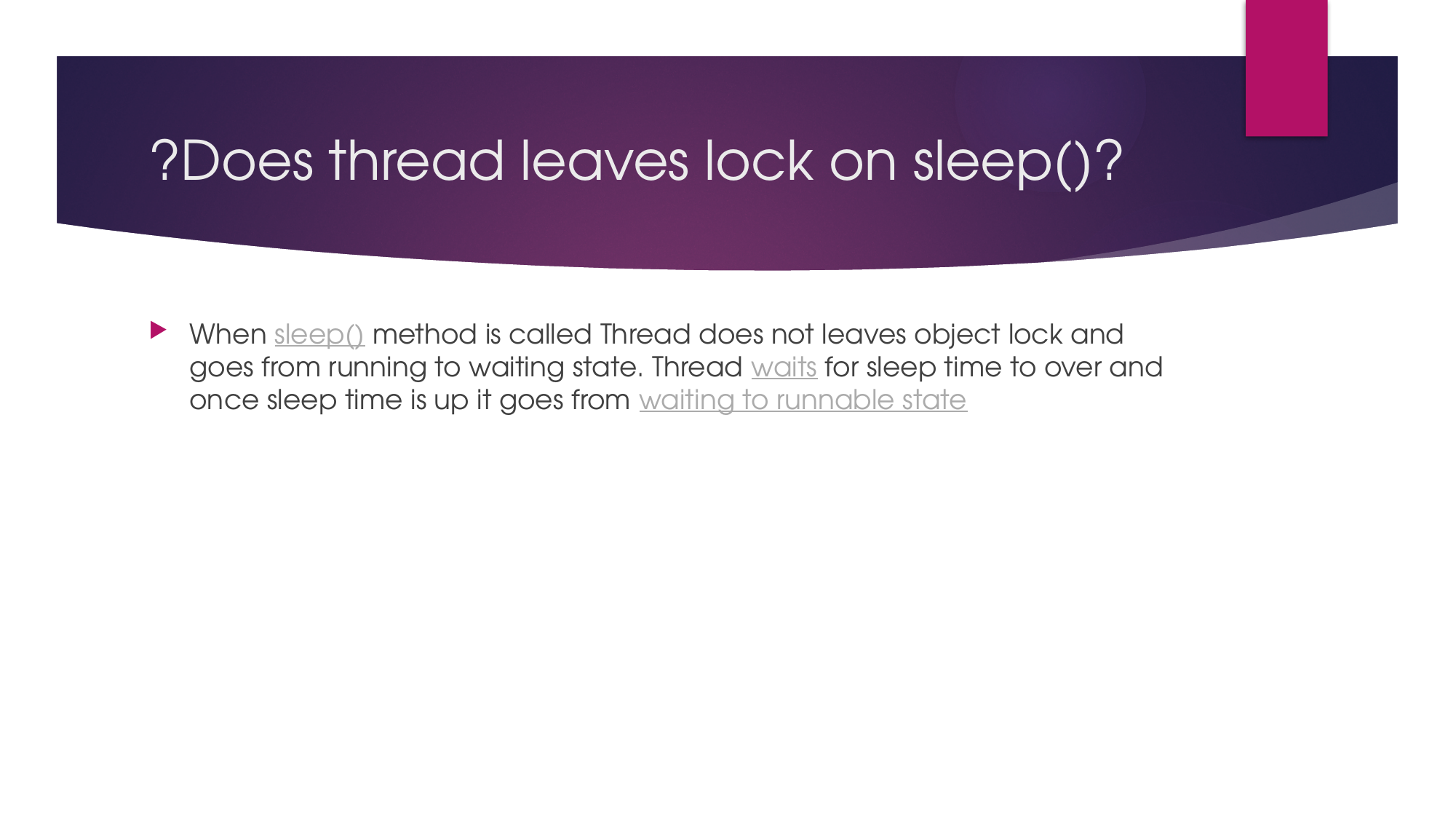

# ?Does thread leaves lock on sleep()?
When sleep() method is called Thread does not leaves object lock and goes from running to waiting state. Thread waits for sleep time to over and once sleep time is up it goes from waiting to runnable state